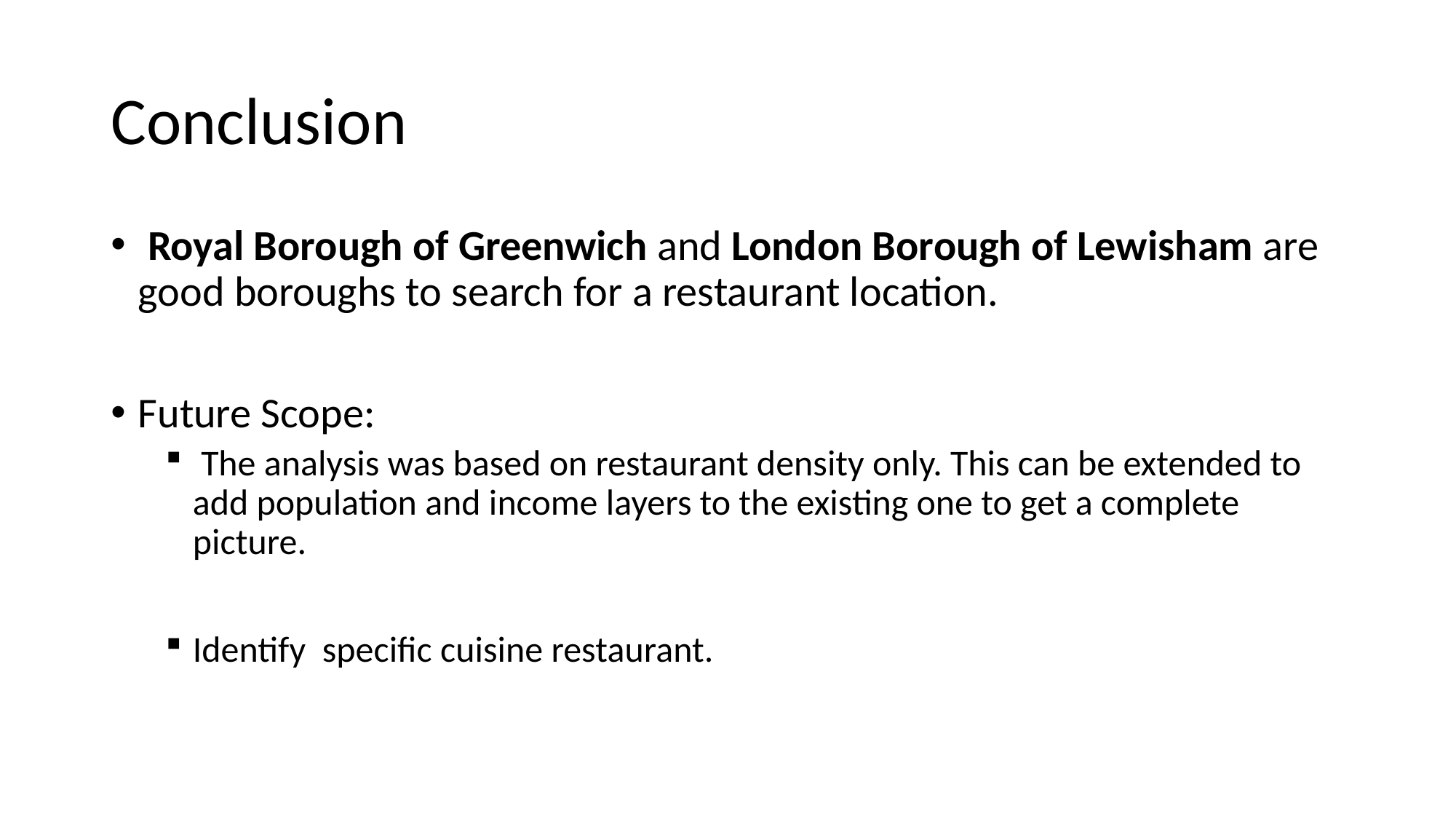

# Conclusion
 Royal Borough of Greenwich and London Borough of Lewisham are good boroughs to search for a restaurant location.

Future Scope:
 The analysis was based on restaurant density only. This can be extended to add population and income layers to the existing one to get a complete picture.

Identify  specific cuisine restaurant.